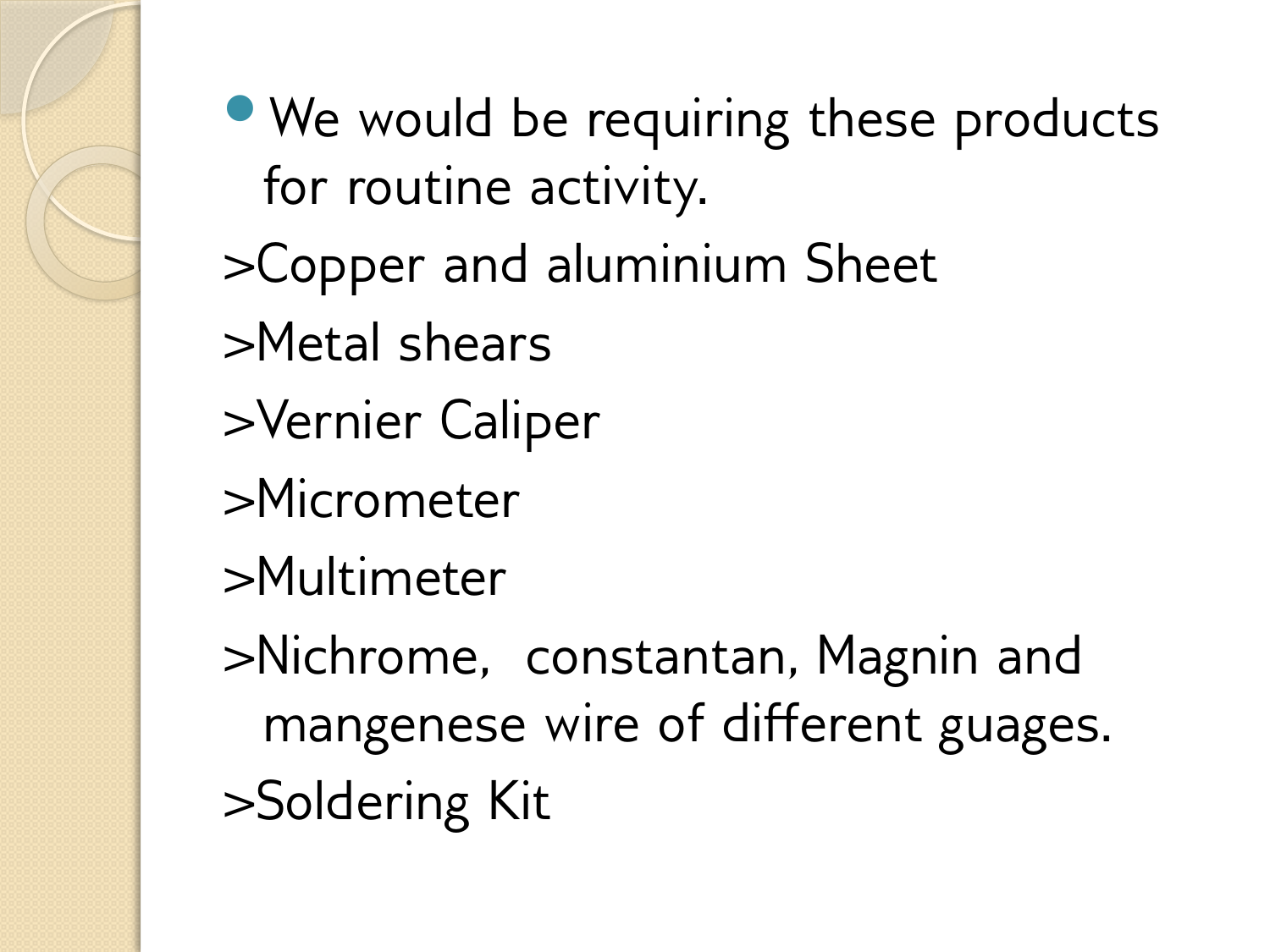

We would be requiring these products for routine activity.
>Copper and aluminium Sheet
>Metal shears
>Vernier Caliper
>Micrometer
>Multimeter
>Nichrome,  constantan, Magnin and mangenese wire of different guages.
>Soldering Kit